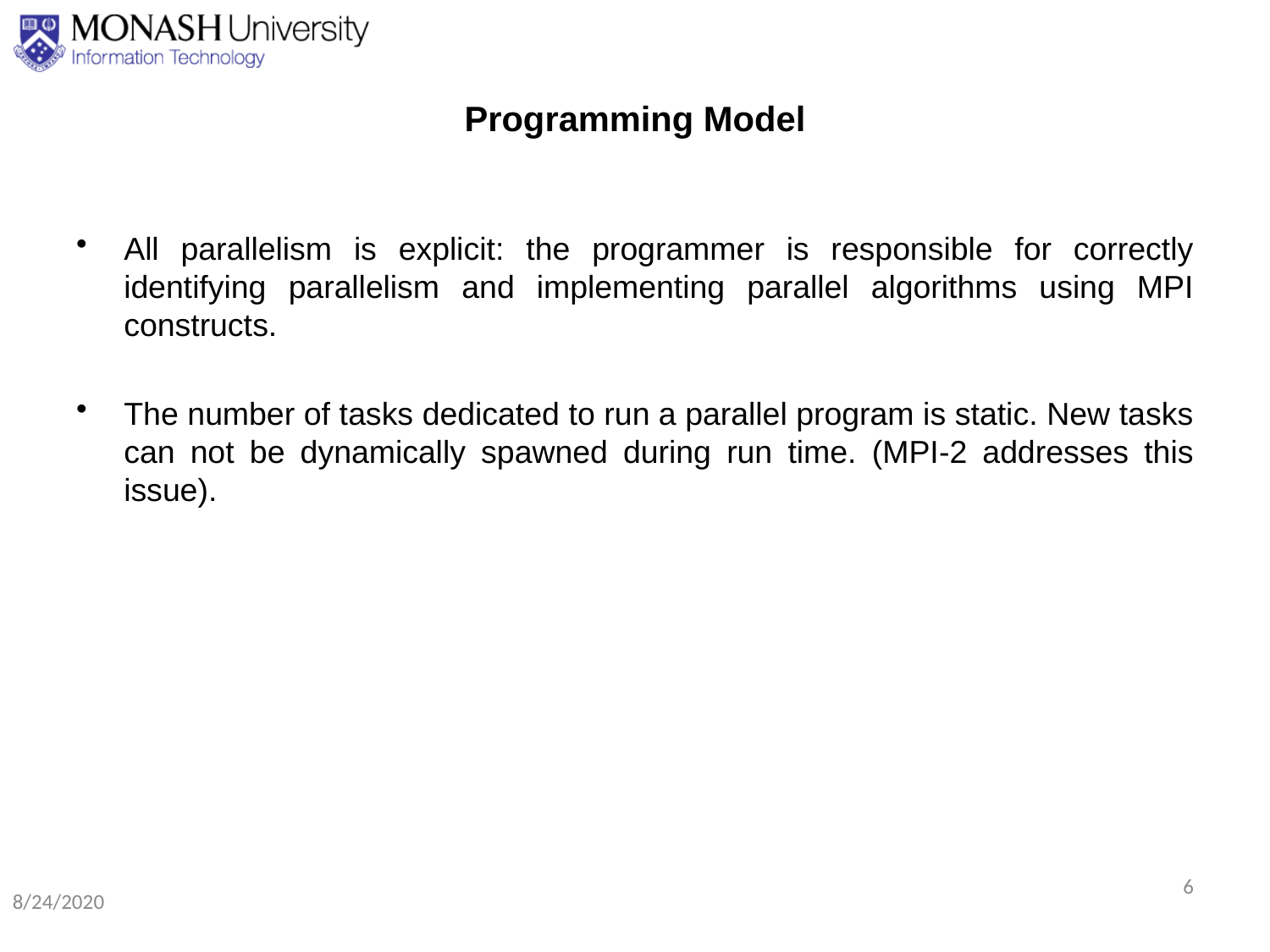

# Programming Model
All parallelism is explicit: the programmer is responsible for correctly identifying parallelism and implementing parallel algorithms using MPI constructs.

The number of tasks dedicated to run a parallel program is static. New tasks can not be dynamically spawned during run time. (MPI-2 addresses this issue).

6
8/24/2020